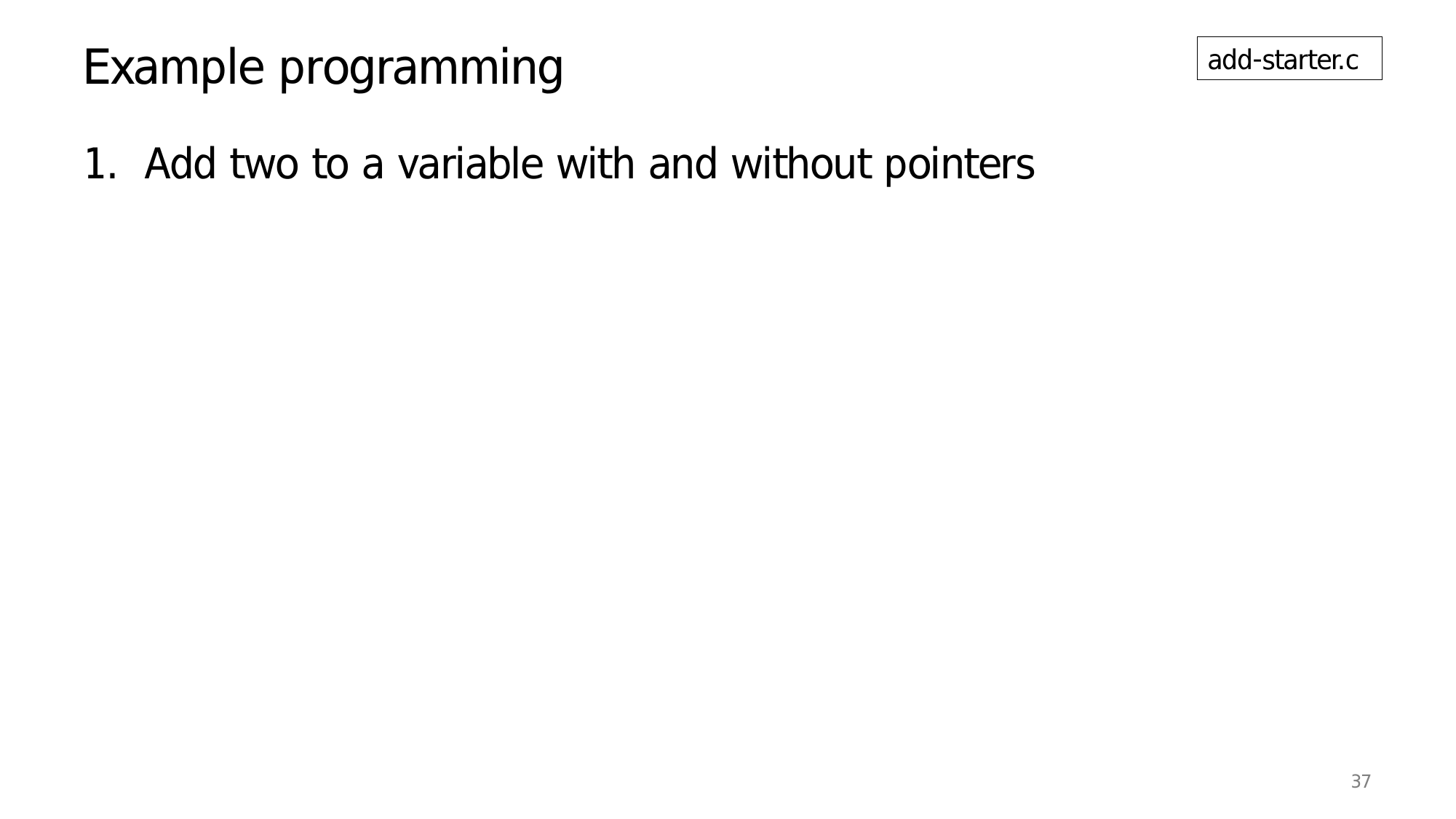

# Example programming
add-starter.c
Add two to a variable with and without pointers
37